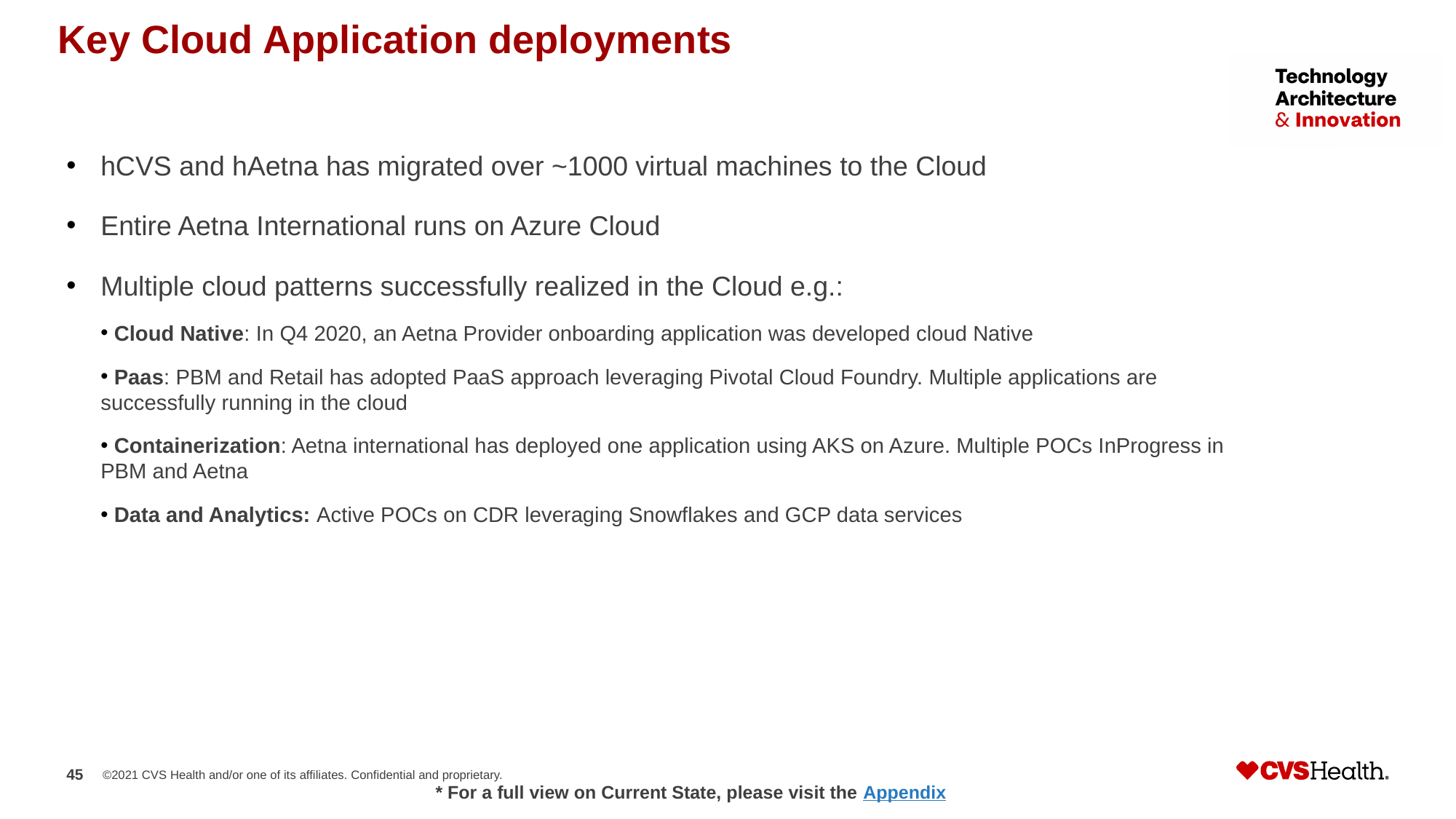

# Key Cloud Application deployments
hCVS and hAetna has migrated over ~1000 virtual machines to the Cloud
Entire Aetna International runs on Azure Cloud
Multiple cloud patterns successfully realized in the Cloud e.g.:
 Cloud Native: In Q4 2020, an Aetna Provider onboarding application was developed cloud Native
 Paas: PBM and Retail has adopted PaaS approach leveraging Pivotal Cloud Foundry. Multiple applications are successfully running in the cloud
 Containerization: Aetna international has deployed one application using AKS on Azure. Multiple POCs InProgress in PBM and Aetna
 Data and Analytics: Active POCs on CDR leveraging Snowflakes and GCP data services

* For a full view on Current State, please visit the Appendix